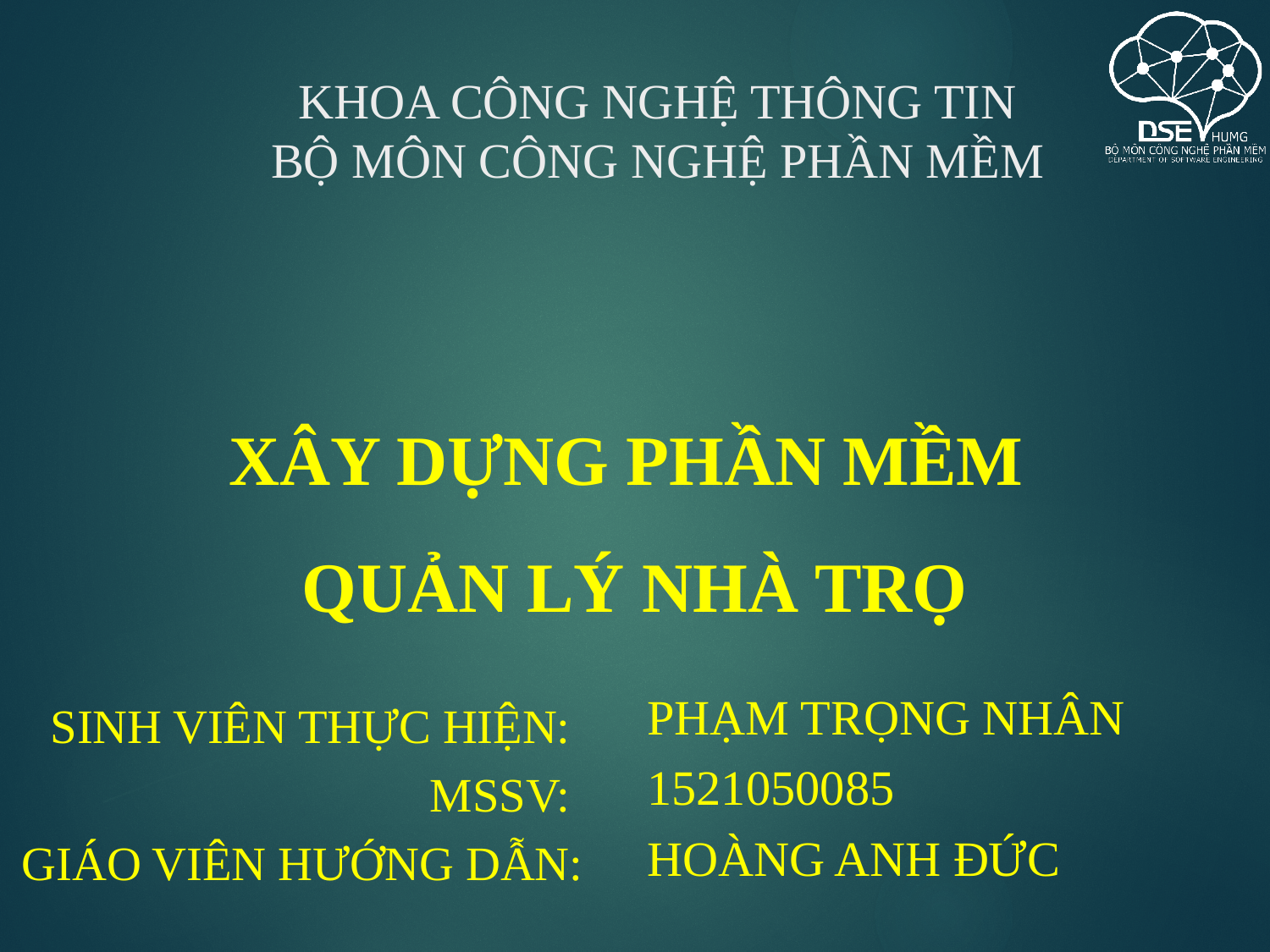

# Khoa Công nghệ thông tin Bộ môn công nghệ phần mềm
Xây dựng phần mềm
quản lý nhà trọ
Phạm trọng nhân
1521050085
Hoàng anh đức
Sinh viên thực hiện:
MSSV:
Giáo viên hướng dẫn: